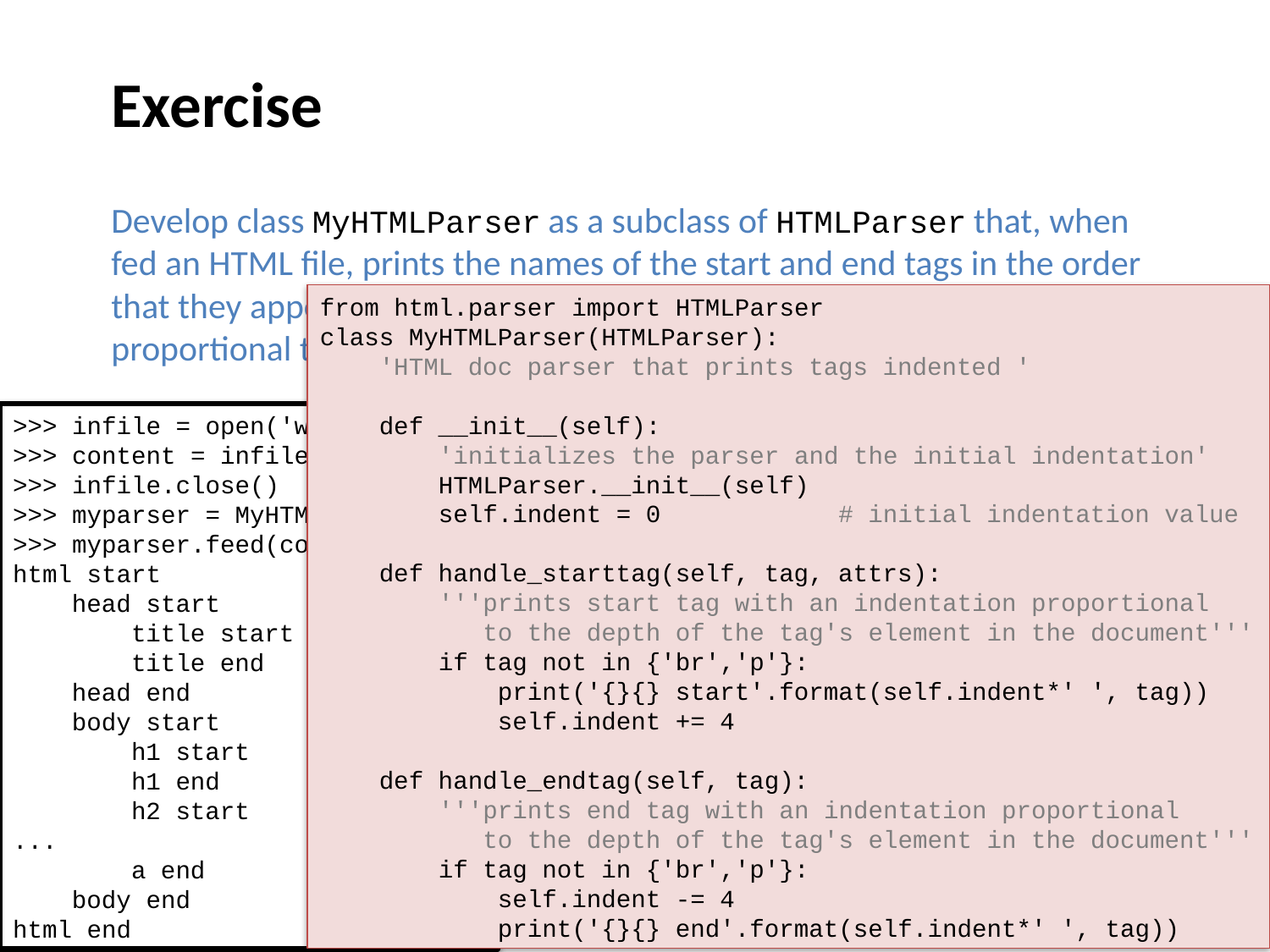

Exercise
Introduction to Computing Using Python
Develop class MyHTMLParser as a subclass of HTMLParser that, when fed an HTML file, prints the names of the start and end tags in the order that they appear in the document, and with an indentation that is proportional to the element’s depth in the document structure
from html.parser import HTMLParser
class MyHTMLParser(HTMLParser):
    'HTML doc parser that prints tags indented '

    def __init__(self):
        'initializes the parser and the initial indentation'
        HTMLParser.__init__(self)
        self.indent = 0            # initial indentation value

    def handle_starttag(self, tag, attrs):
        '''prints start tag with an indentation proportional
           to the depth of the tag's element in the document'''
        if tag not in {'br','p'}:
            print('{}{} start'.format(self.indent*' ', tag))
            self.indent += 4

    def handle_endtag(self, tag):
        '''prints end tag with an indentation proportional
           to the depth of the tag's element in the document'''
        if tag not in {'br','p'}:
            self.indent -= 4
            print('{}{} end'.format(self.indent*' ', tag))
>>> infile = open('w3c.html')
>>> content = infile.read()
>>> infile.close()
>>> myparser = MyHTMLParser()
>>> myparser.feed(content)
html start
    head start
        title start
        title end
    head end
    body start
        h1 start
        h1 end
        h2 start
...
        a end
    body end
html end